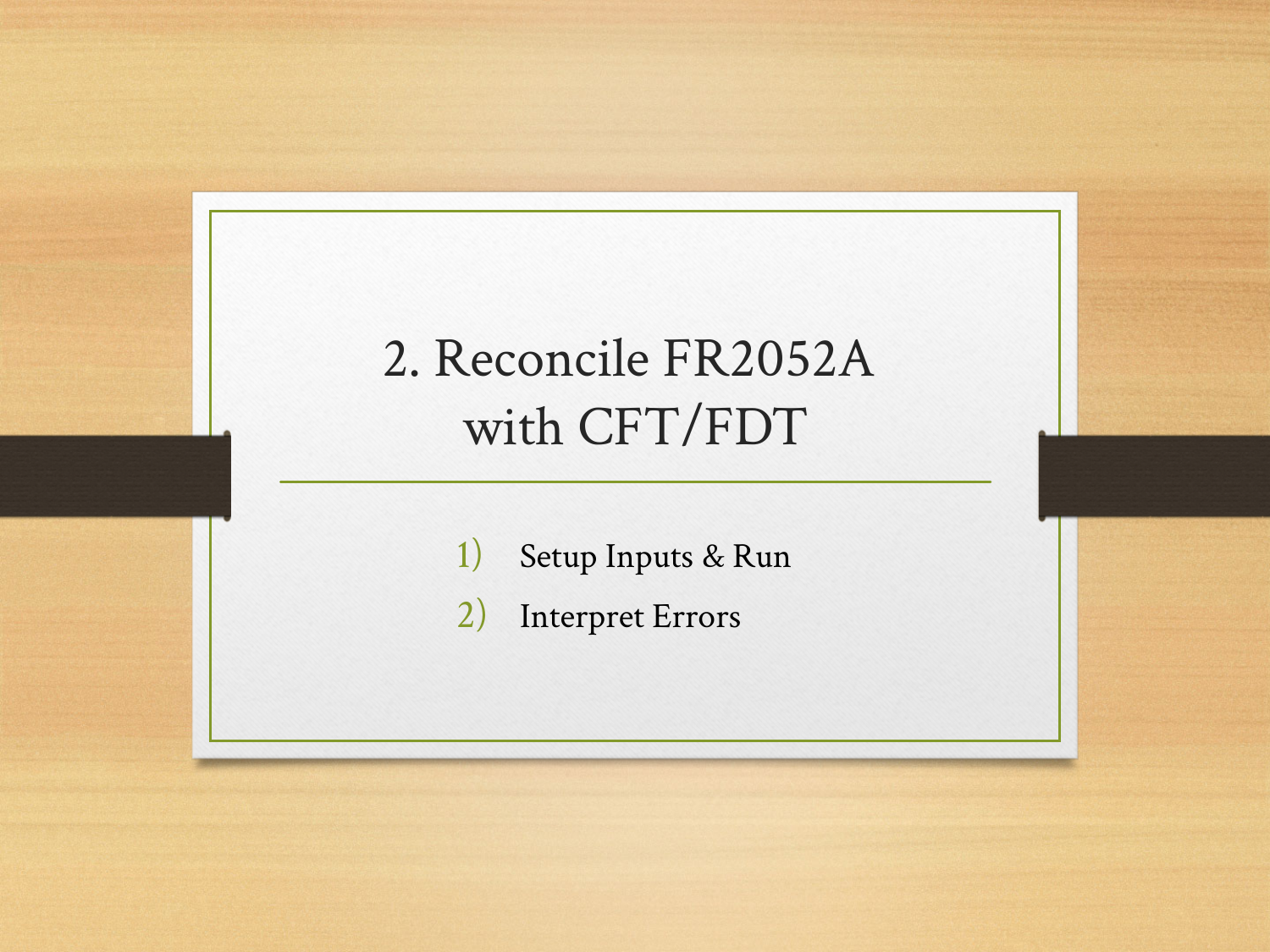

# 2. Reconcile FR2052A with CFT/FDT
Setup Inputs & Run
Interpret Errors